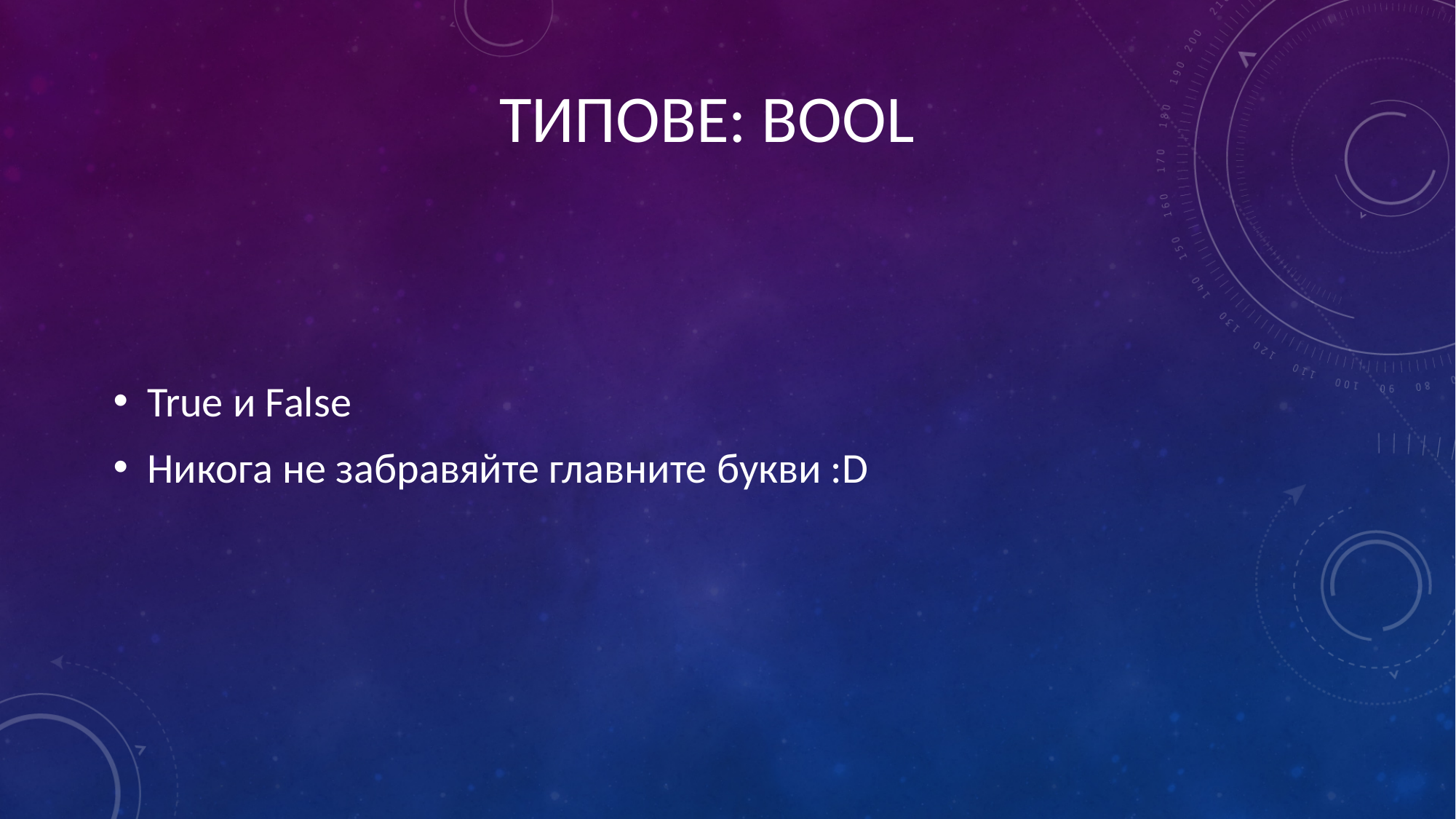

Типове: Bool
True и False
Никога не забравяйте главните букви :D